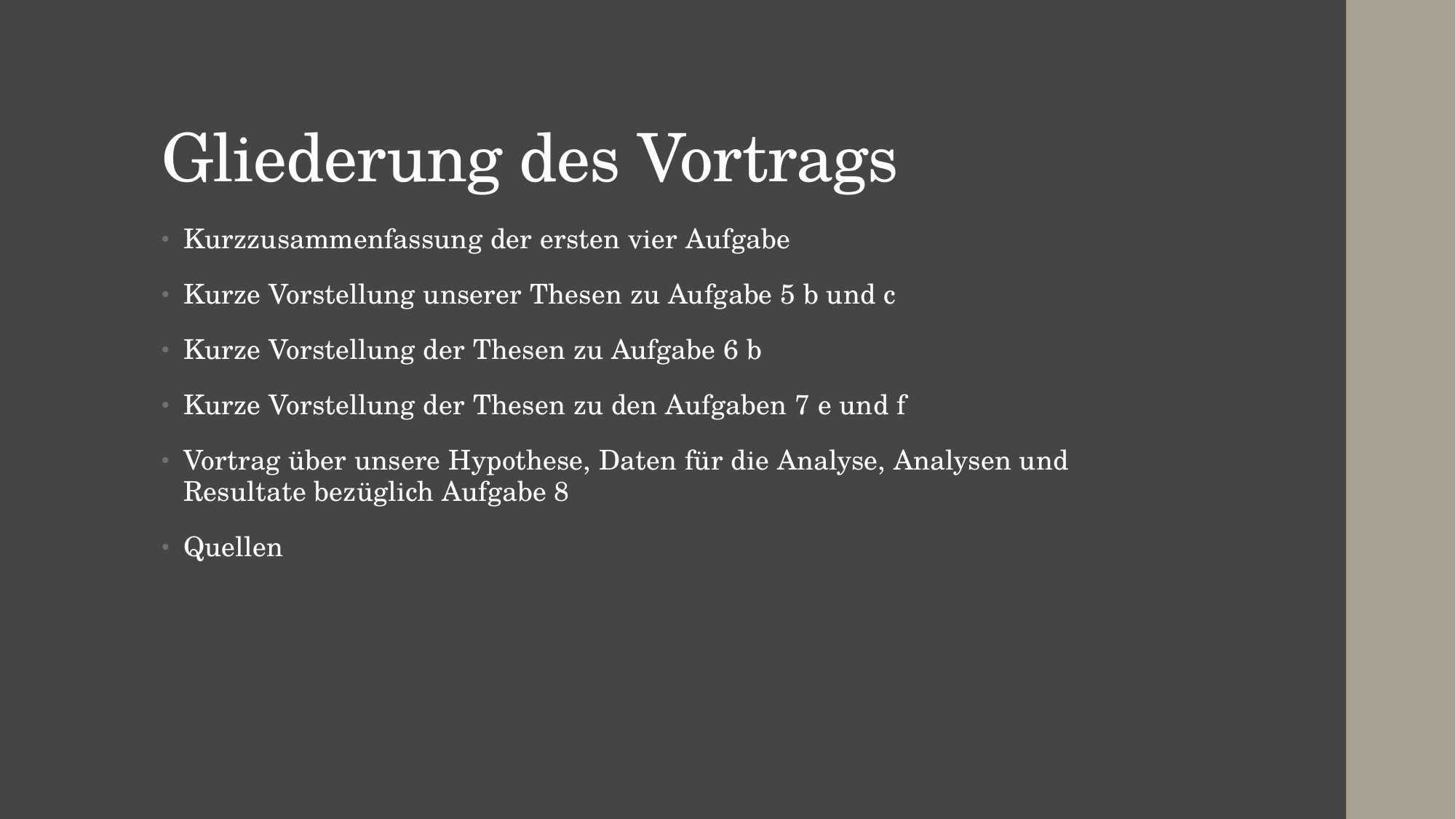

# Gliederung des Vortrags
Kurzzusammenfassung der ersten vier Aufgabe
Kurze Vorstellung unserer Thesen zu Aufgabe 5 b und c
Kurze Vorstellung der Thesen zu Aufgabe 6 b
Kurze Vorstellung der Thesen zu den Aufgaben 7 e und f
Vortrag über unsere Hypothese, Daten für die Analyse, Analysen und Resultate bezüglich Aufgabe 8
Quellen